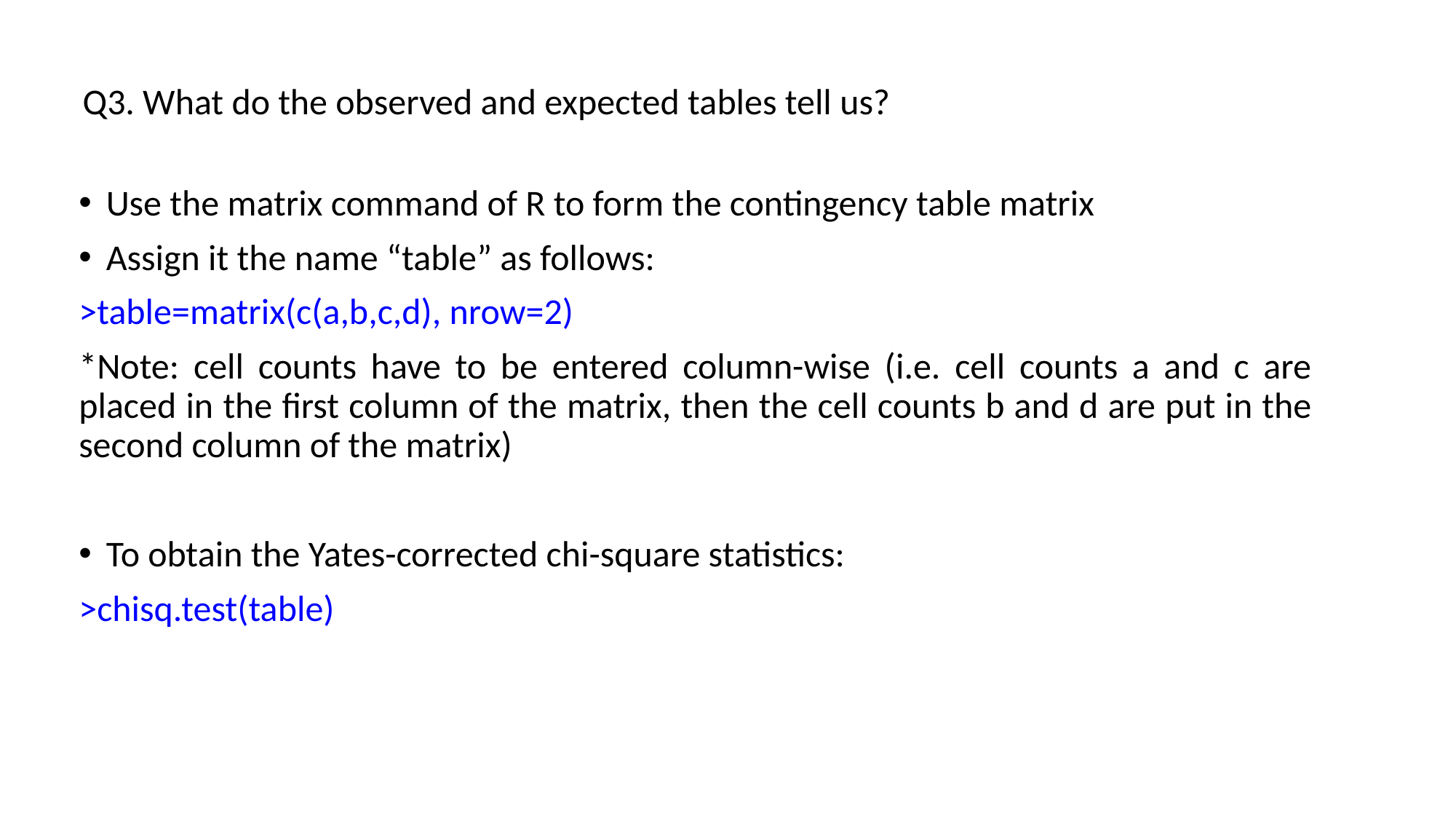

Q3. What do the observed and expected tables tell us?
Use the matrix command of R to form the contingency table matrix
Assign it the name “table” as follows:
>table=matrix(c(a,b,c,d), nrow=2)
*Note: cell counts have to be entered column-wise (i.e. cell counts a and c are placed in the first column of the matrix, then the cell counts b and d are put in the second column of the matrix)

To obtain the Yates-corrected chi-square statistics:
>chisq.test(table)